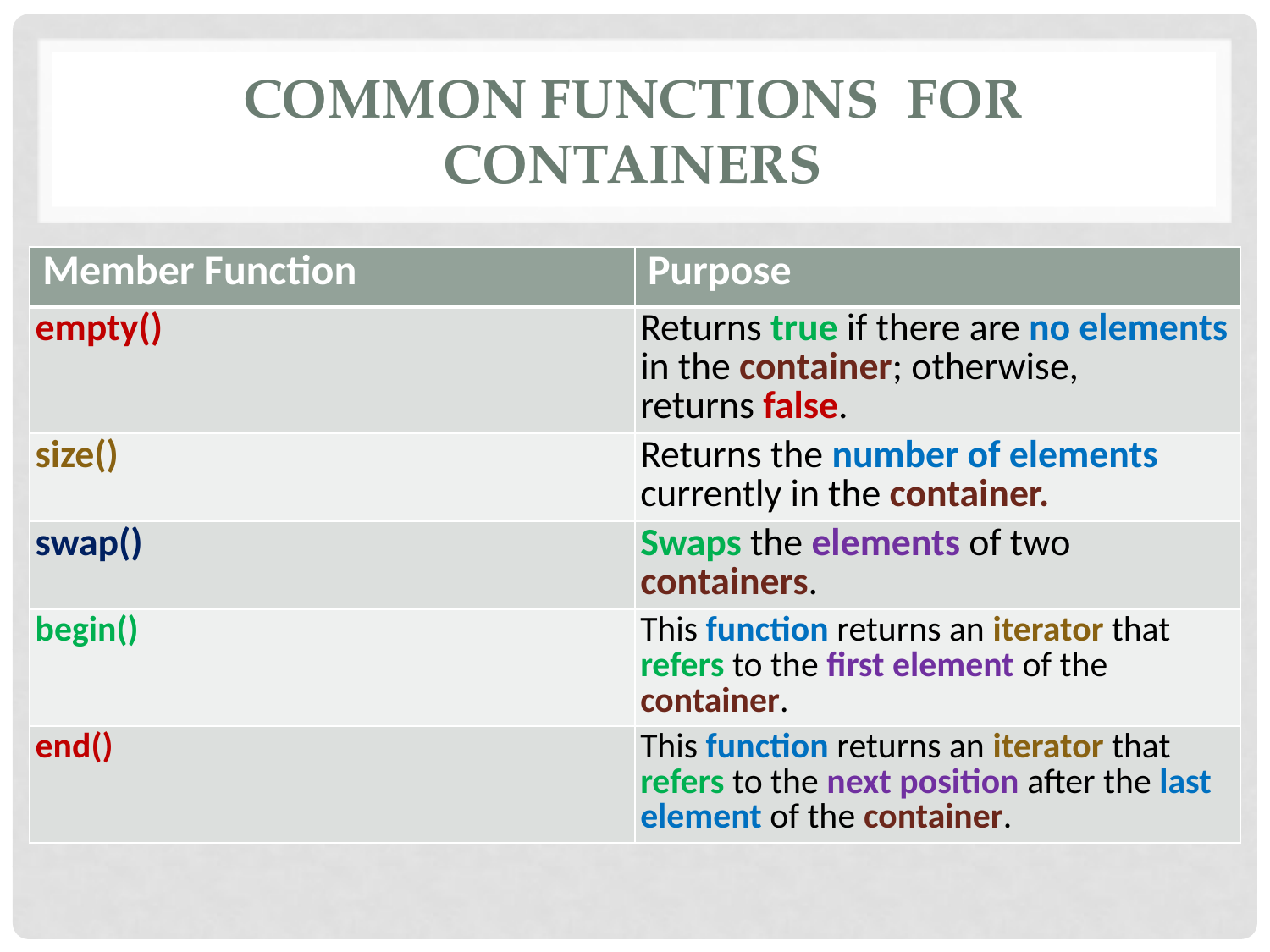

# Common functions  for containers

| Member Function | Purpose |
| --- | --- |
| empty() | Returns true if there are no elements in the container; otherwise, returns false. |
| size() | Returns the number of elements currently in the container. |
| swap() | Swaps the elements of two containers. |
| begin() | This function returns an iterator that refers to the first element of the container. |
| end() | This function returns an iterator that refers to the next position after the last element of the container. |